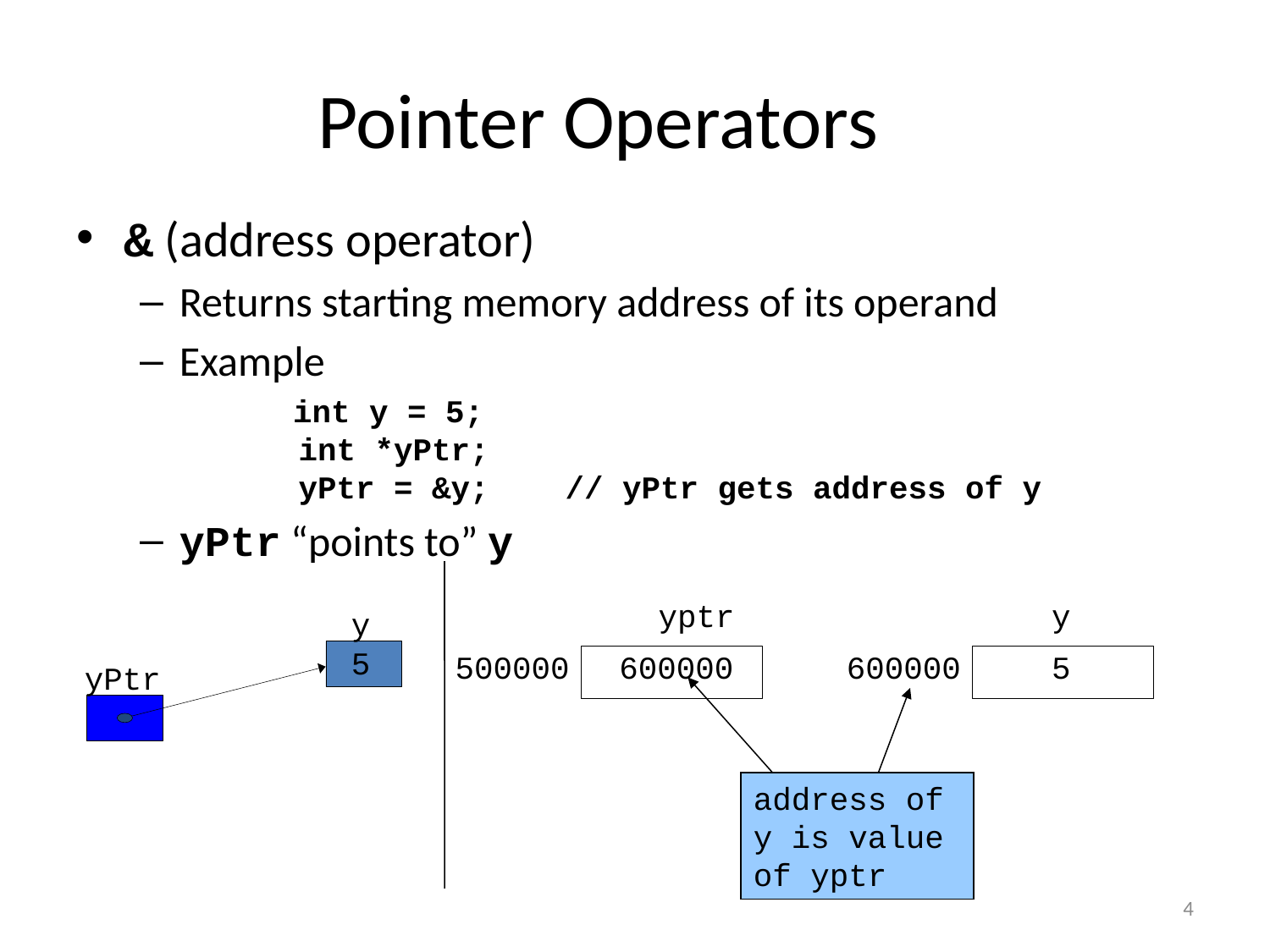

# Pointer Operators
& (address operator)
Returns starting memory address of its operand
Example
  int y = 5;
int *yPtr;
yPtr = &y;    // yPtr gets address of y
yPtr “points to” y

yptr

600000
500000
y

5
600000
y

5

yPtr

address of y is value of yptr
4